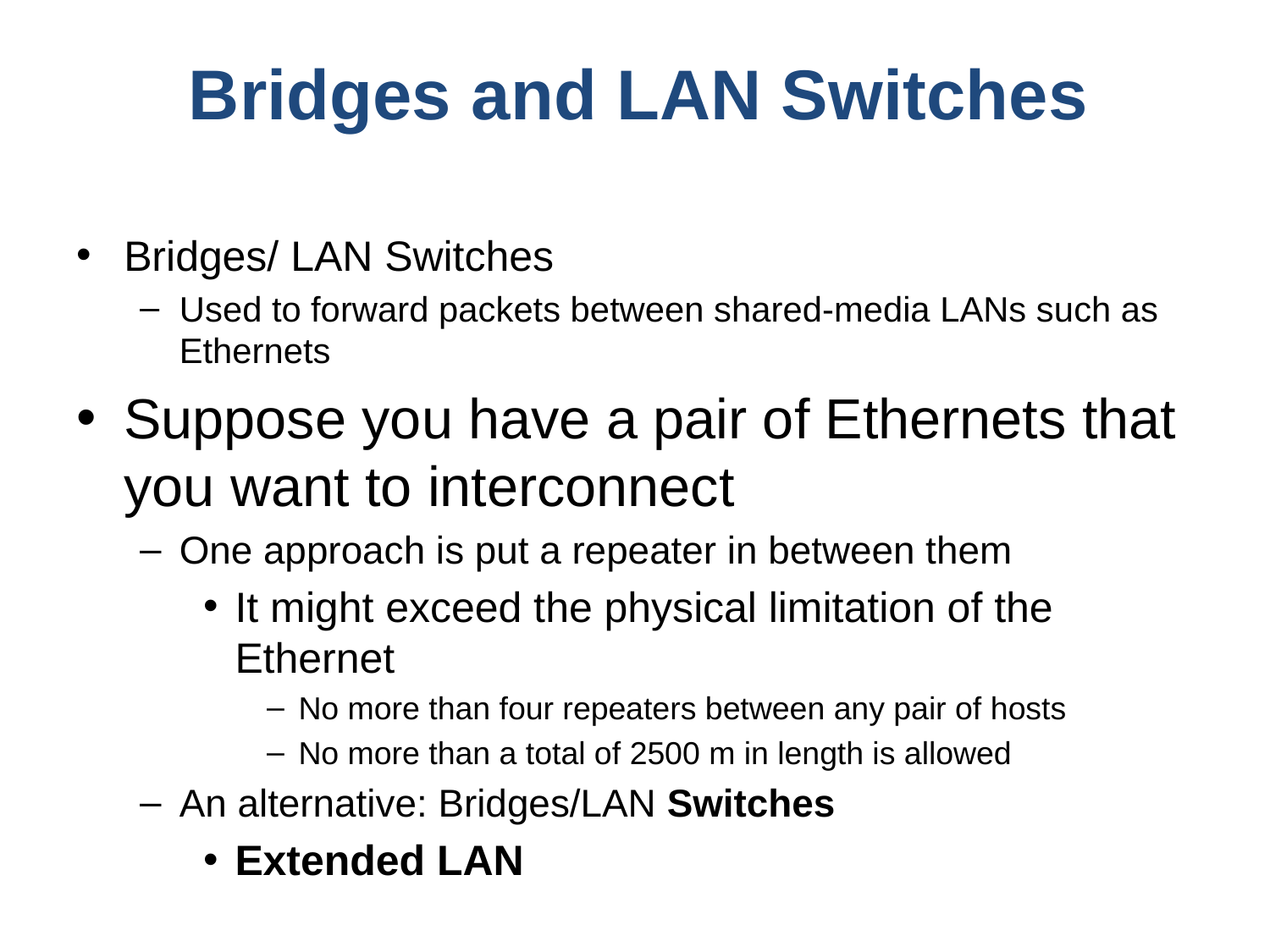

# Bridges and LAN Switches
Bridges/ LAN Switches
Used to forward packets between shared-media LANs such as Ethernets
Suppose you have a pair of Ethernets that you want to interconnect
One approach is put a repeater in between them
It might exceed the physical limitation of the Ethernet
No more than four repeaters between any pair of hosts
No more than a total of 2500 m in length is allowed
An alternative: Bridges/LAN Switches
Extended LAN